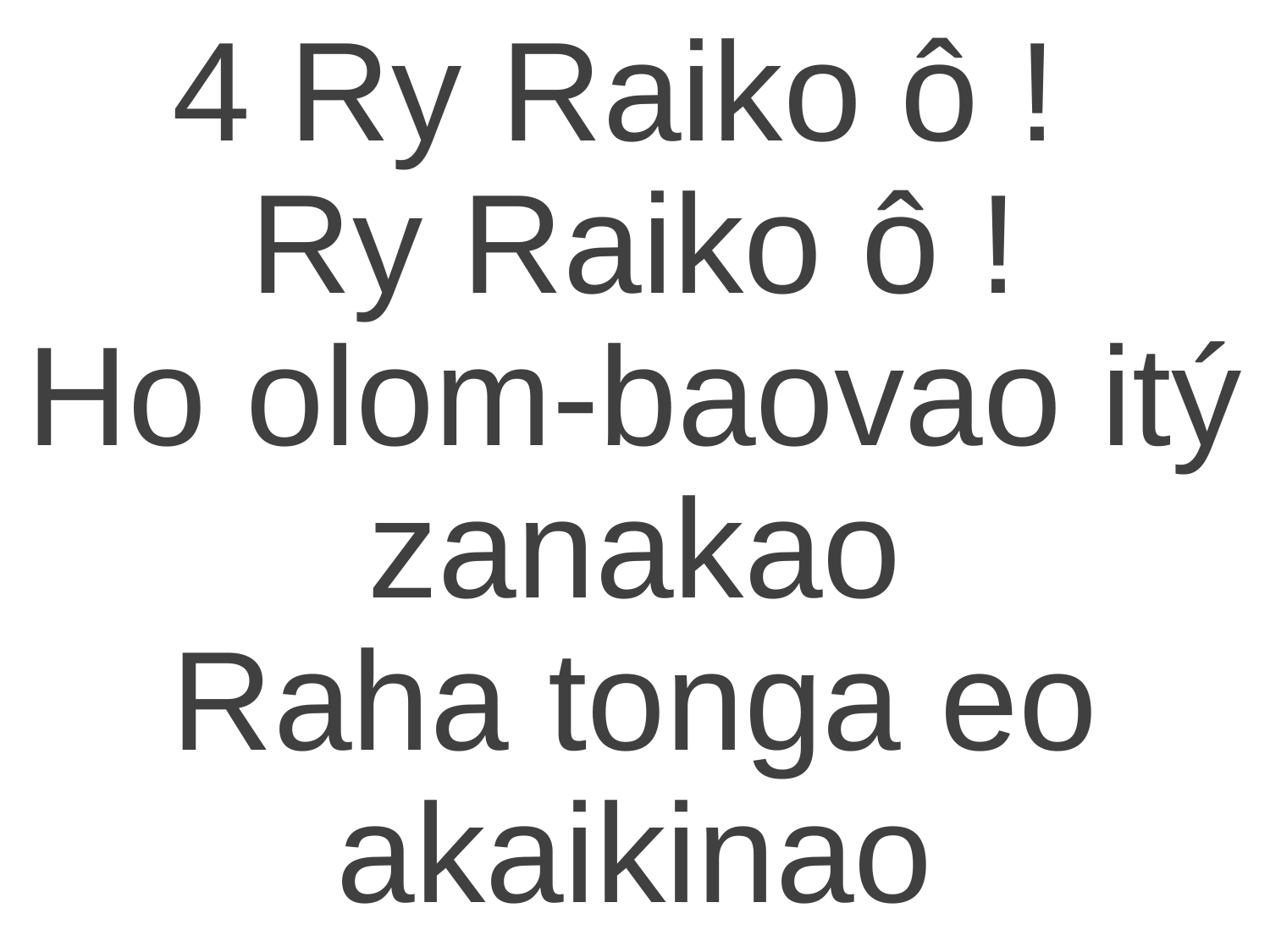

4 Ry Raiko ô !
Ry Raiko ô !
Ho olom-baovao itý zanakao
Raha tonga eo akaikinao